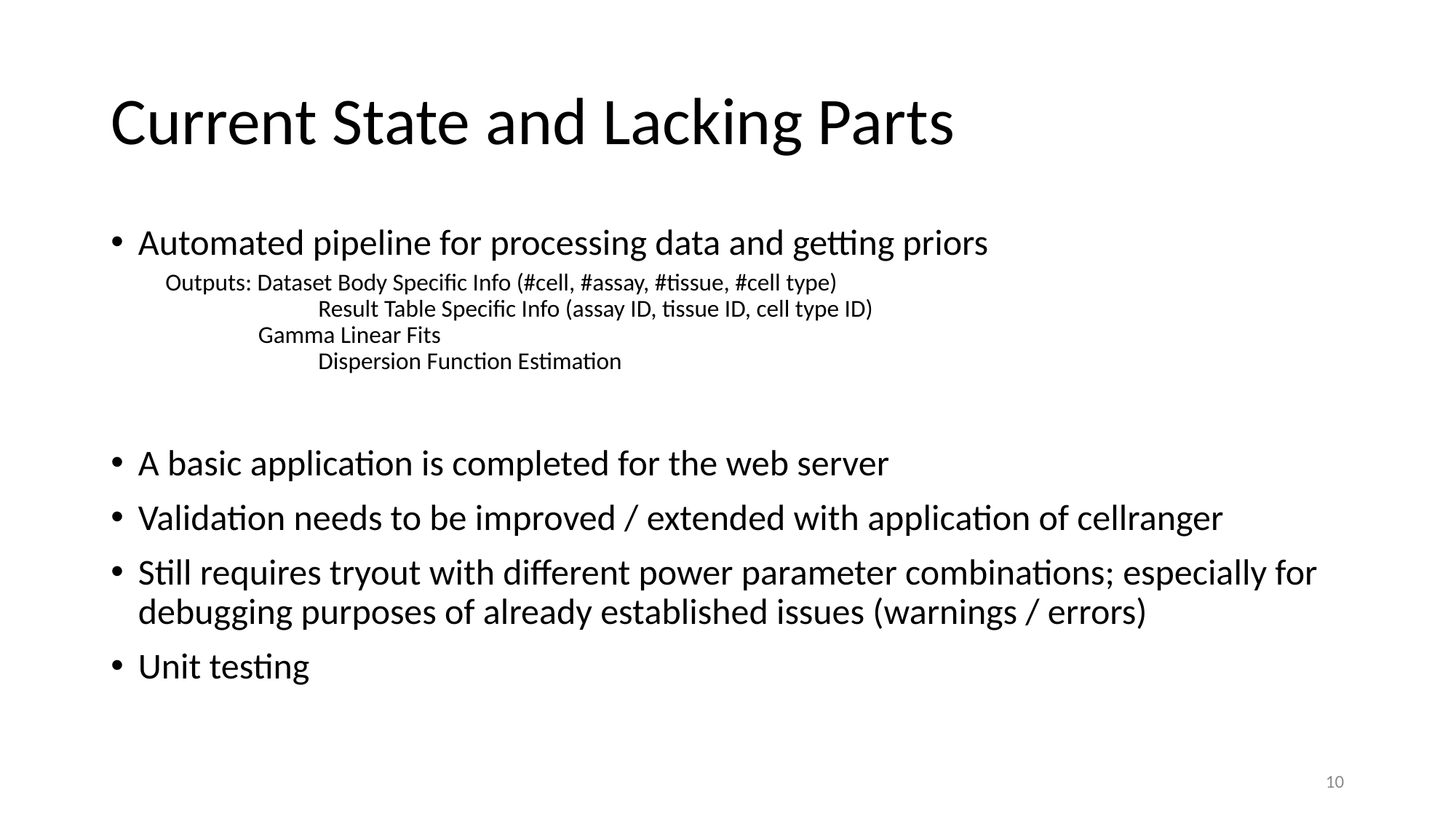

# Current State and Lacking Parts
Automated pipeline for processing data and getting priors
Outputs: Dataset Body Specific Info (#cell, #assay, #tissue, #cell type)
	        Result Table Specific Info (assay ID, tissue ID, cell type ID)
                 Gamma Linear Fits
 	        Dispersion Function Estimation

A basic application is completed for the web server
Validation needs to be improved / extended with application of cellranger
Still requires tryout with different power parameter combinations; especially for debugging purposes of already established issues (warnings / errors)
Unit testing

10